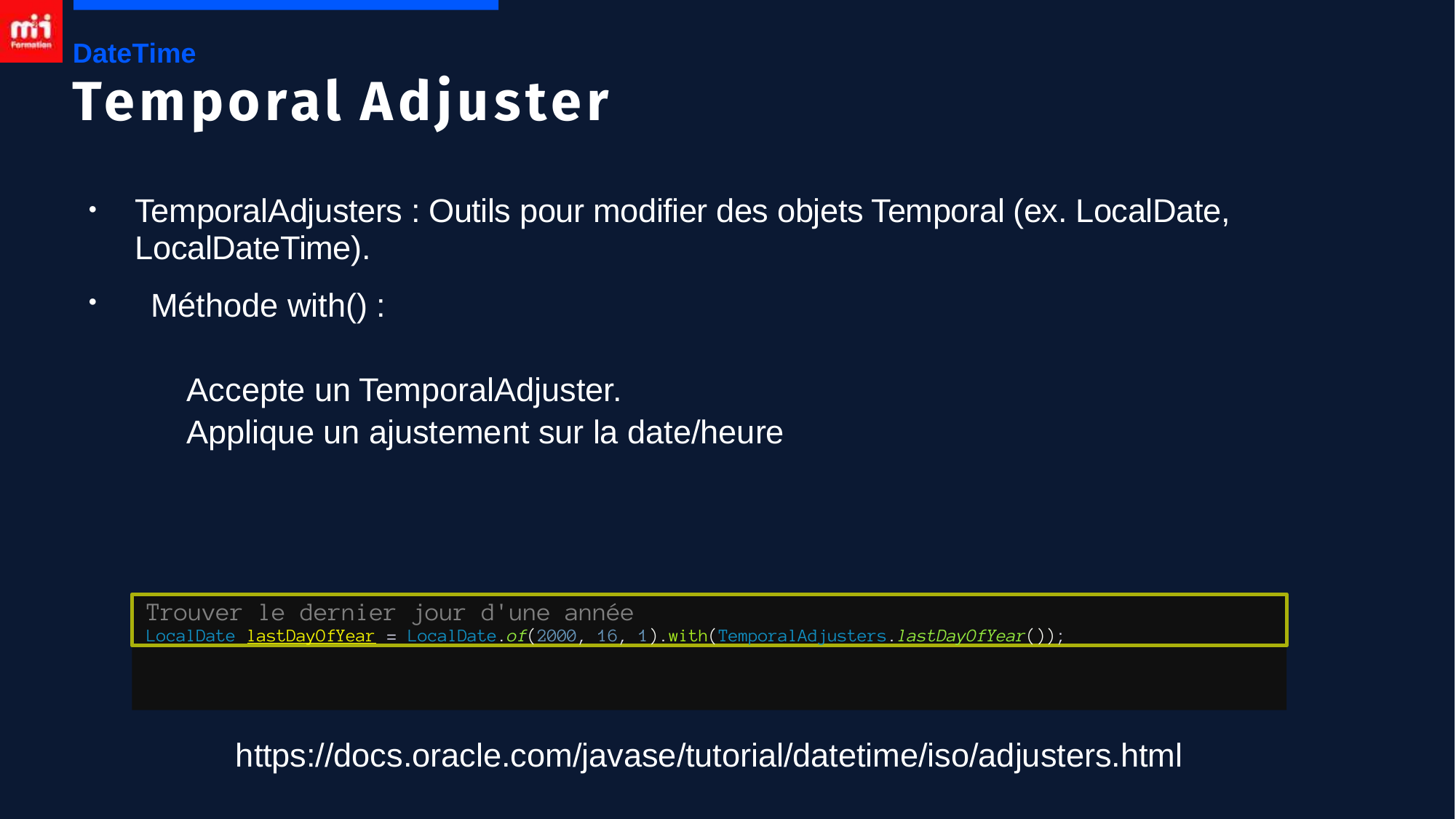

DateTime
# Temporal Adjuster
TemporalAdjusters : Outils pour modifier des objets Temporal (ex. LocalDate, LocalDateTime).
●
Méthode with() :

    Accepte un TemporalAdjuster.
    Applique un ajustement sur la date/heure
●

Trouver le dernier jour d'une année
LocalDate lastDayOfYear = LocalDate.of(2000, 16, 1).with(TemporalAdjusters.lastDayOfYear());
https://docs.oracle.com/javase/tutorial/datetime/iso/adjusters.html